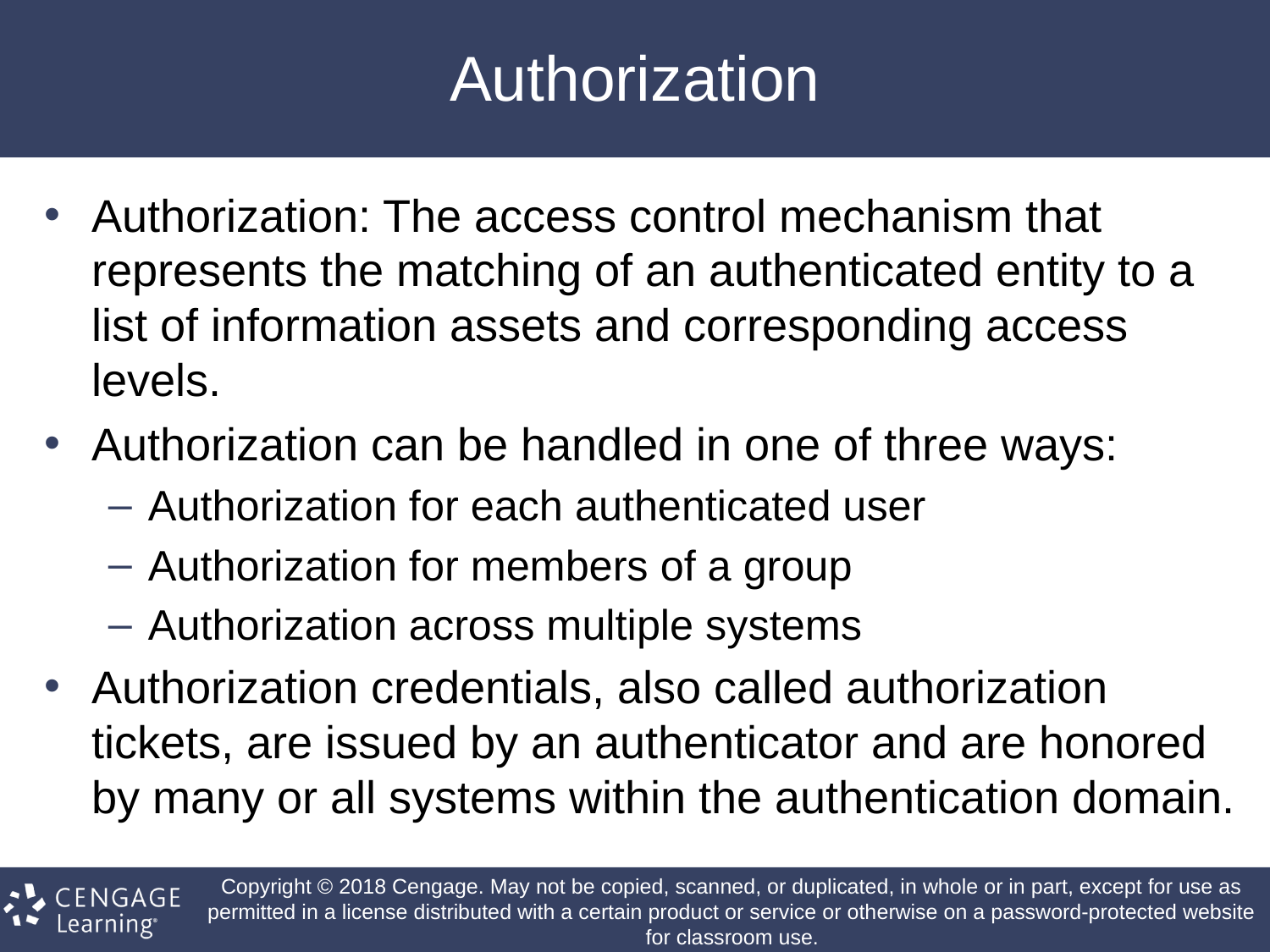

# Authorization
Authorization: The access control mechanism that represents the matching of an authenticated entity to a list of information assets and corresponding access levels.
Authorization can be handled in one of three ways:
Authorization for each authenticated user
Authorization for members of a group
Authorization across multiple systems
Authorization credentials, also called authorization tickets, are issued by an authenticator and are honored by many or all systems within the authentication domain.